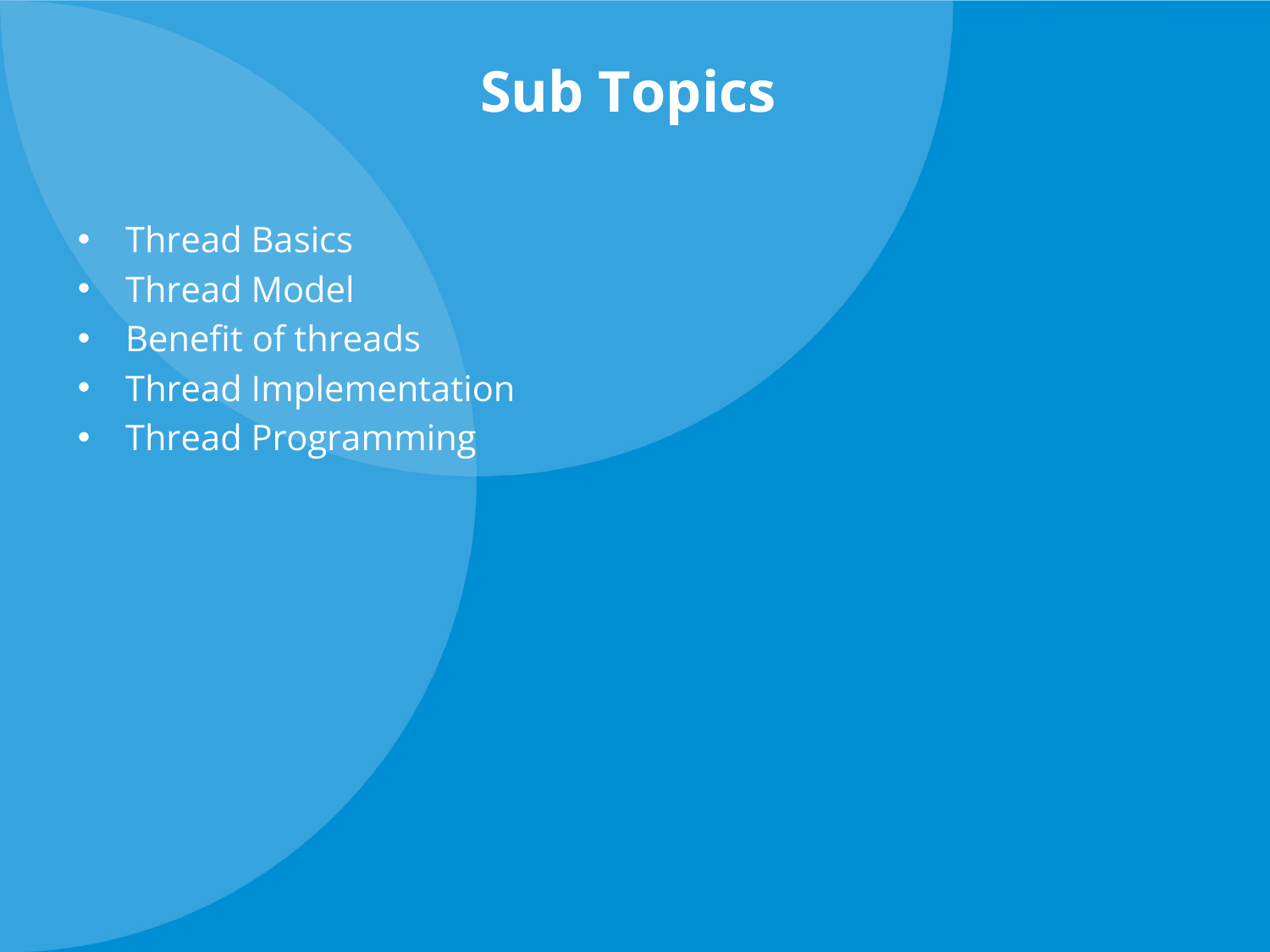

# Sub Topics

Thread Basics
Thread Model
Benefit of threads
Thread Implementation
Thread Programming